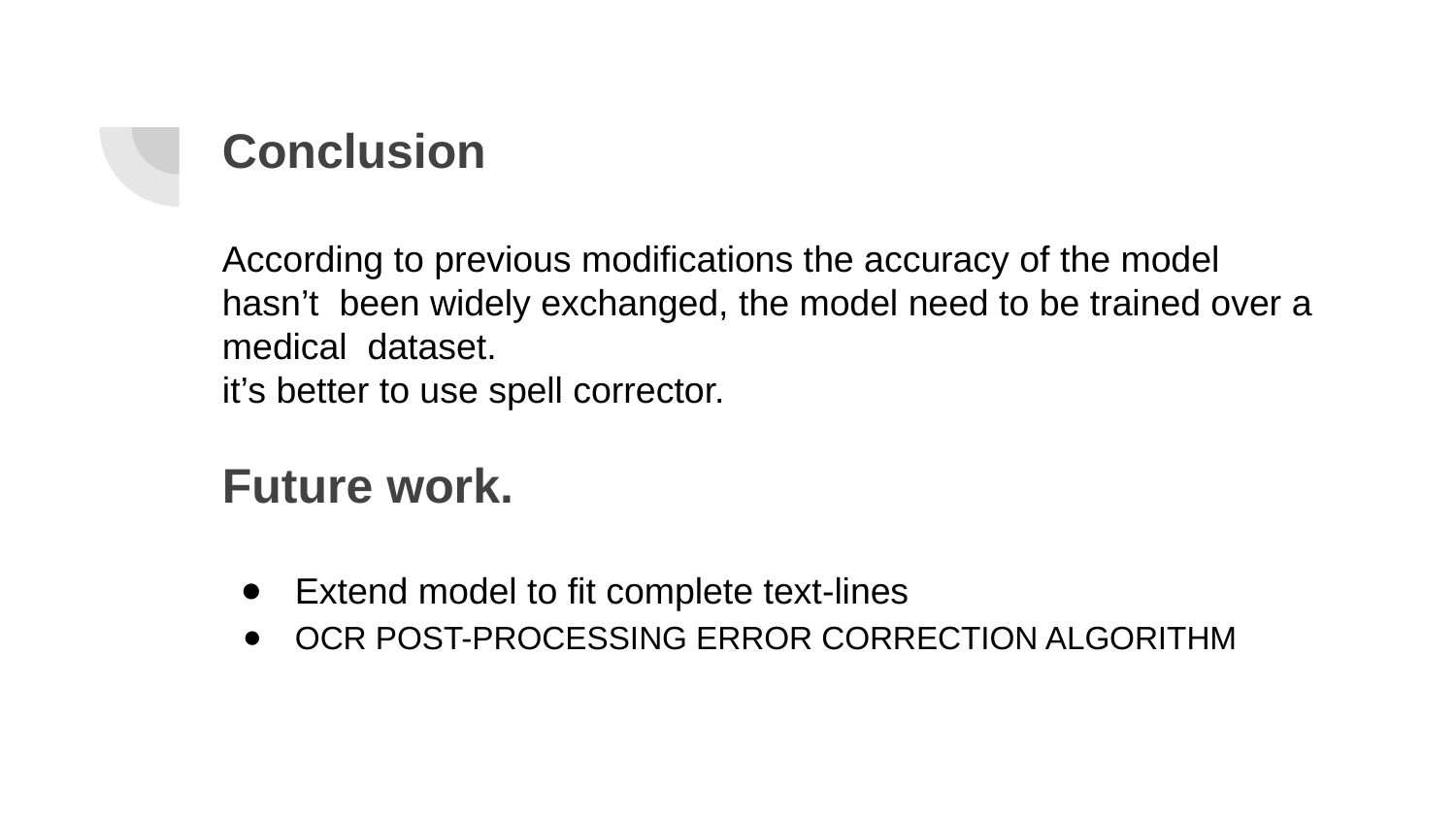

Conclusion

According to previous modifications the accuracy of the model hasn’t  been widely exchanged, the model need to be trained over a medical  dataset.
it’s better to use spell corrector.

Future work.
Extend model to fit complete text-lines
OCR POST-PROCESSING ERROR CORRECTION ALGORITHM